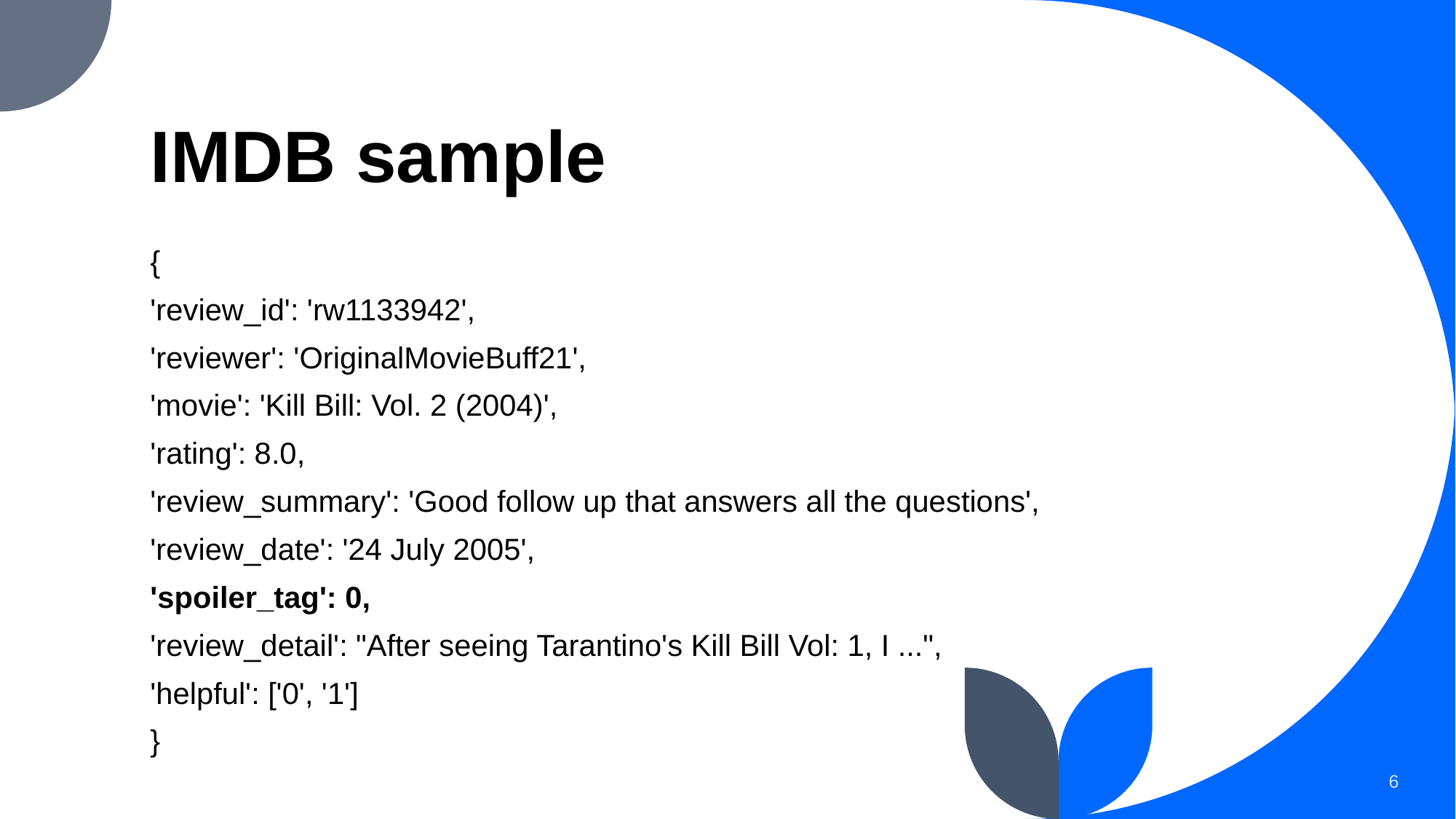

# IMDB sample
{
'review_id': 'rw1133942',
'reviewer': 'OriginalMovieBuff21',
'movie': 'Kill Bill: Vol. 2 (2004)',
'rating': 8.0,
'review_summary': 'Good follow up that answers all the questions',
'review_date': '24 July 2005',
'spoiler_tag': 0,
'review_detail': "After seeing Tarantino's Kill Bill Vol: 1, I ...",
'helpful': ['0', '1']
}
6